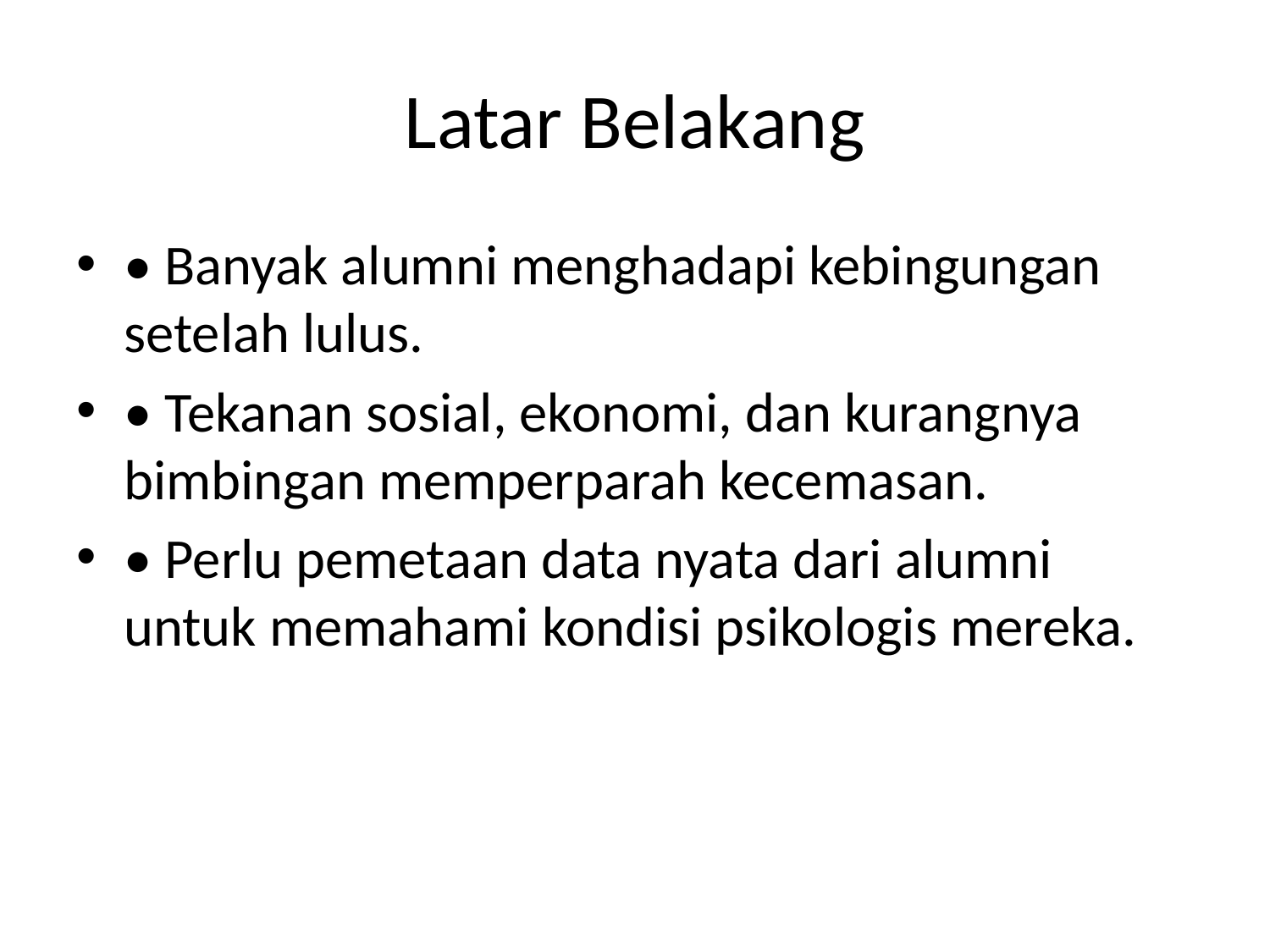

# Latar Belakang
• Banyak alumni menghadapi kebingungan setelah lulus.
• Tekanan sosial, ekonomi, dan kurangnya bimbingan memperparah kecemasan.
• Perlu pemetaan data nyata dari alumni untuk memahami kondisi psikologis mereka.